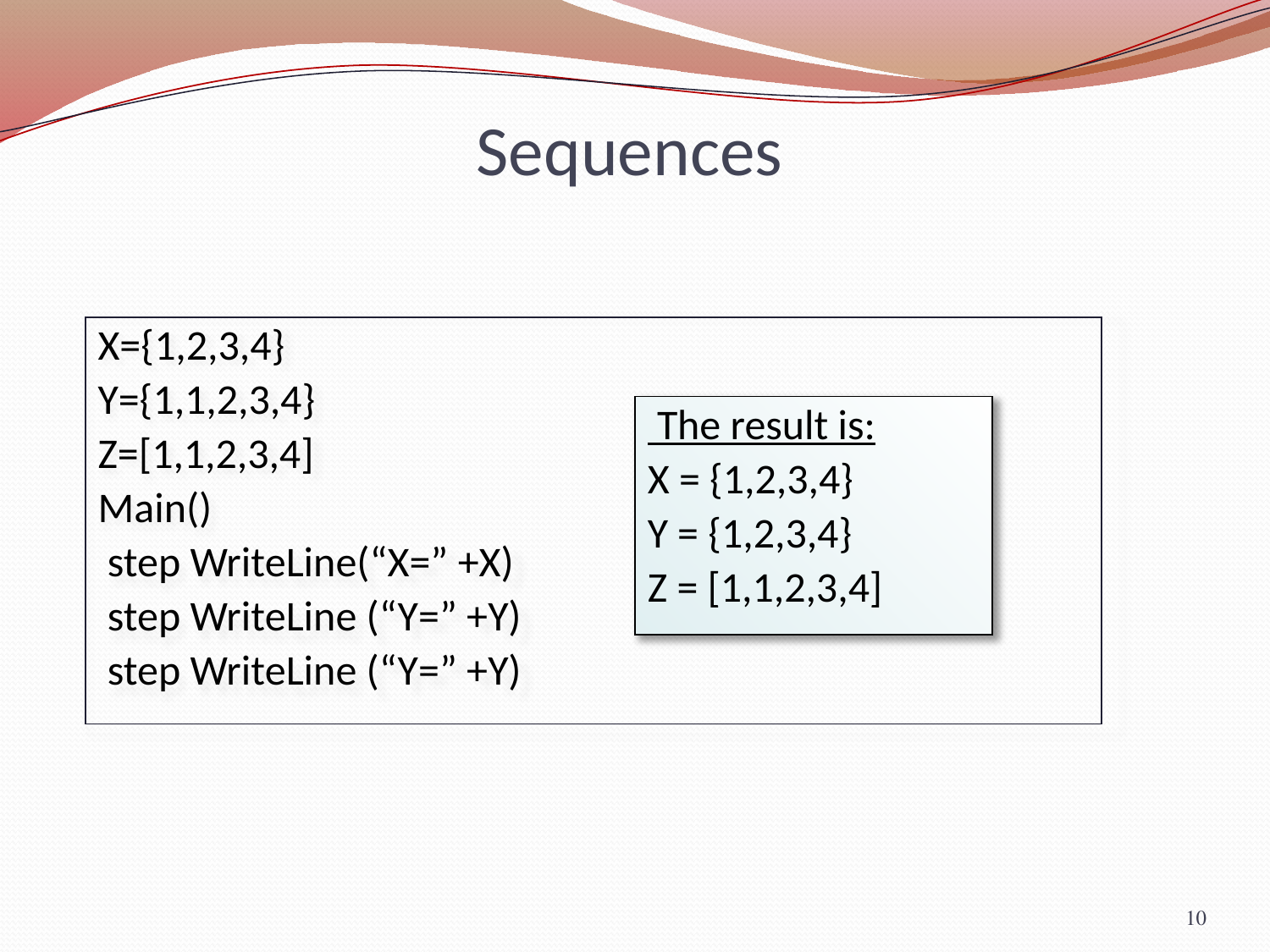

# Sequences
X={1,2,3,4}
Y={1,1,2,3,4}
Z=[1,1,2,3,4]
Main()
 step WriteLine(“X=” +X)
 step WriteLine (“Y=” +Y)
 step WriteLine (“Y=” +Y)

 The result is:
X = {1,2,3,4}
Y = {1,2,3,4}
Z = [1,1,2,3,4]
10